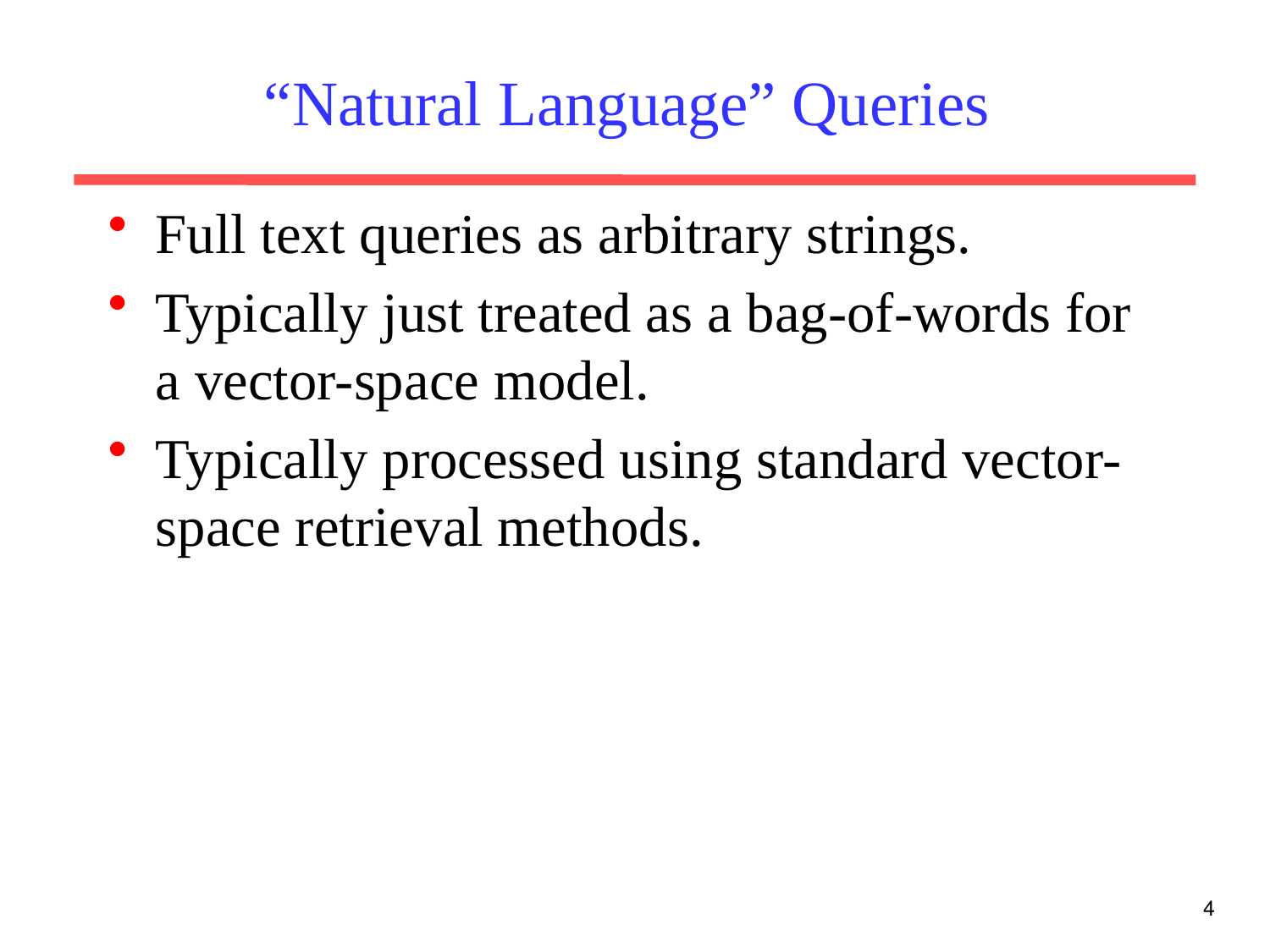

# “Natural Language” Queries
Full text queries as arbitrary strings.
Typically just treated as a bag-of-words for a vector-space model.
Typically processed using standard vector-space retrieval methods.
4